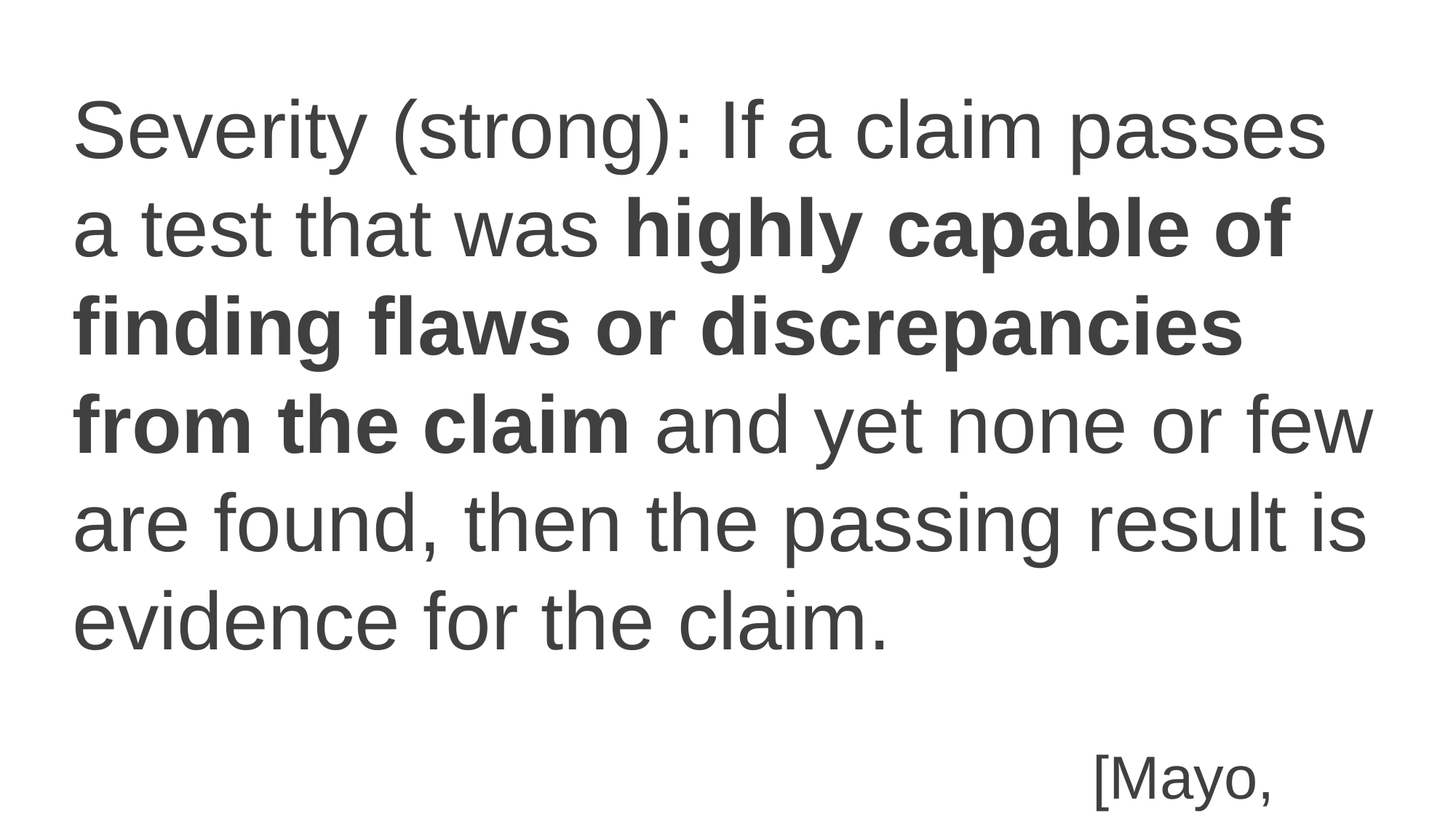

Severity (strong): If a claim passes a test that was highly capable of finding flaws or discrepancies from the claim and yet none or few are found, then the passing result is evidence for the claim.
[Mayo, 2018]